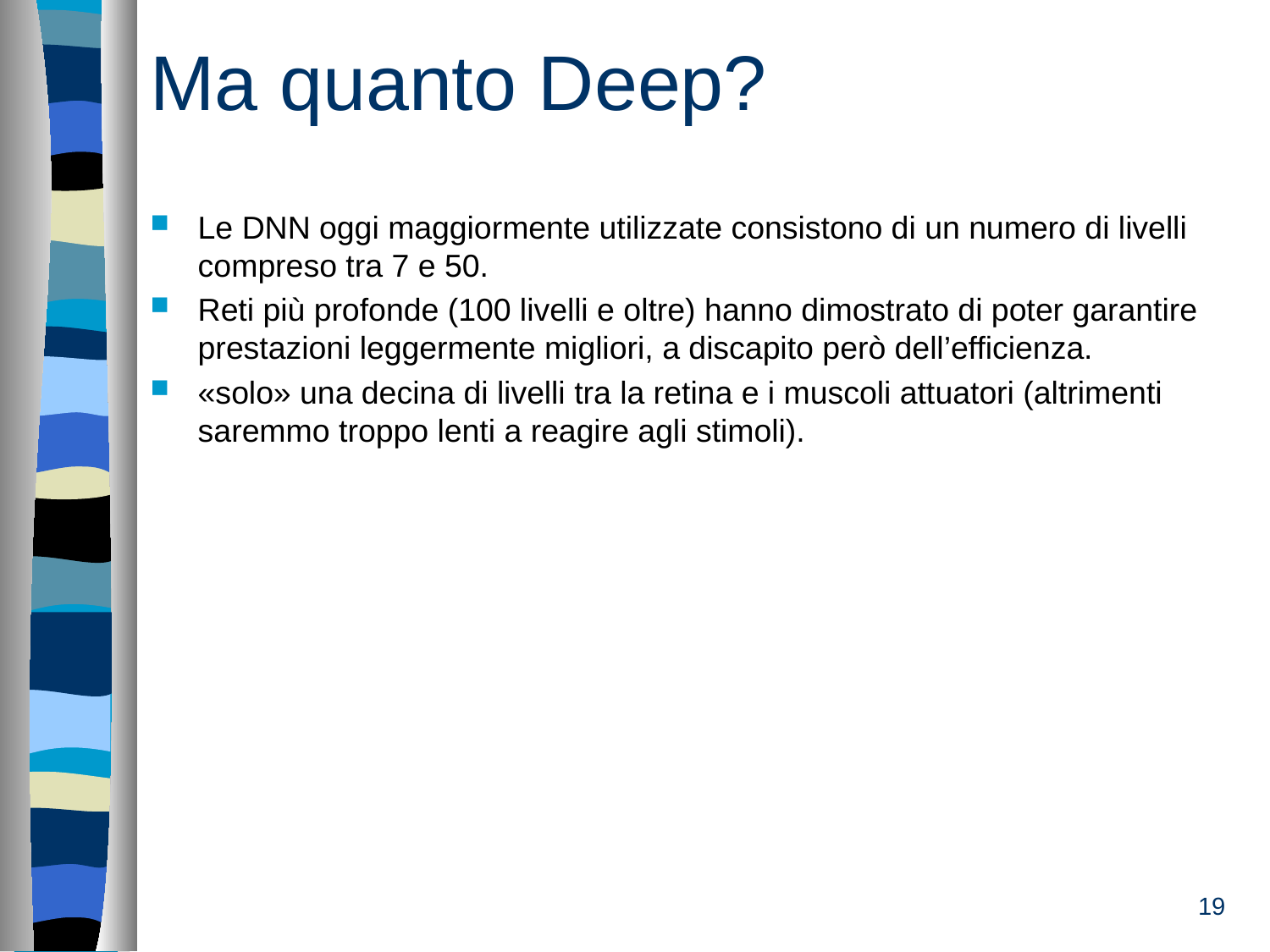

# Ma quanto Deep?
Le DNN oggi maggiormente utilizzate consistono di un numero di livelli compreso tra 7 e 50.
Reti più profonde (100 livelli e oltre) hanno dimostrato di poter garantire prestazioni leggermente migliori, a discapito però dell’efficienza.
«solo» una decina di livelli tra la retina e i muscoli attuatori (altrimenti saremmo troppo lenti a reagire agli stimoli).
19